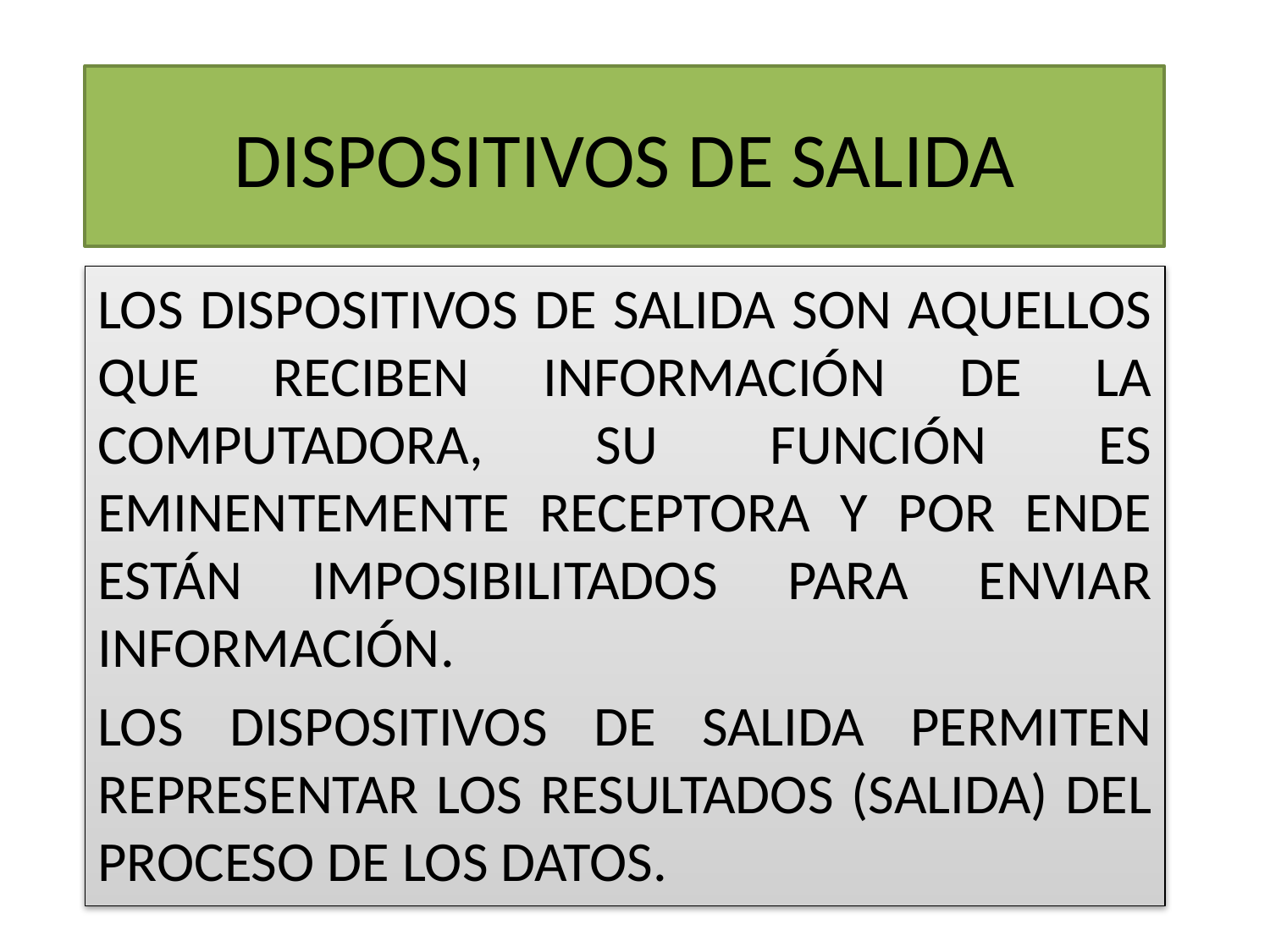

# DISPOSITIVOS DE SALIDA
LOS DISPOSITIVOS DE SALIDA SON AQUELLOS QUE RECIBEN INFORMACIÓN DE LA COMPUTADORA, SU FUNCIÓN ES EMINENTEMENTE RECEPTORA Y POR ENDE ESTÁN IMPOSIBILITADOS PARA ENVIAR INFORMACIÓN.
LOS DISPOSITIVOS DE SALIDA PERMITEN REPRESENTAR LOS RESULTADOS (SALIDA) DEL PROCESO DE LOS DATOS.